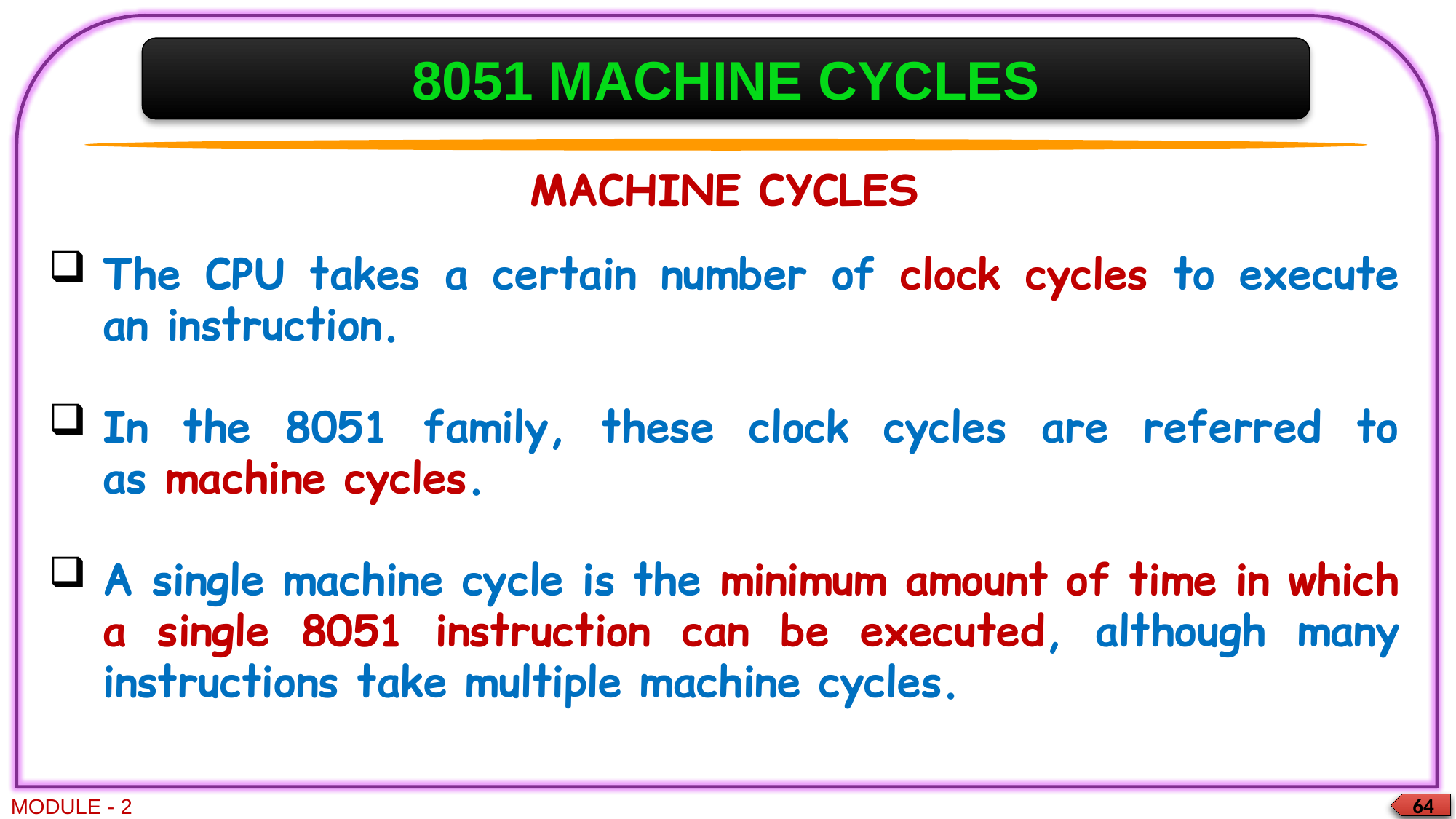

8051 MACHINE CYCLES

MACHINE CYCLES

The CPU takes a certain number of clock cycles to execute an instruction.

In the 8051 family, these clock cycles are referred to as machine cycles.

A single machine cycle is the minimum amount of time in which a single 8051 instruction can be executed, although many instructions take multiple machine cycles.
MODULE - 2
64